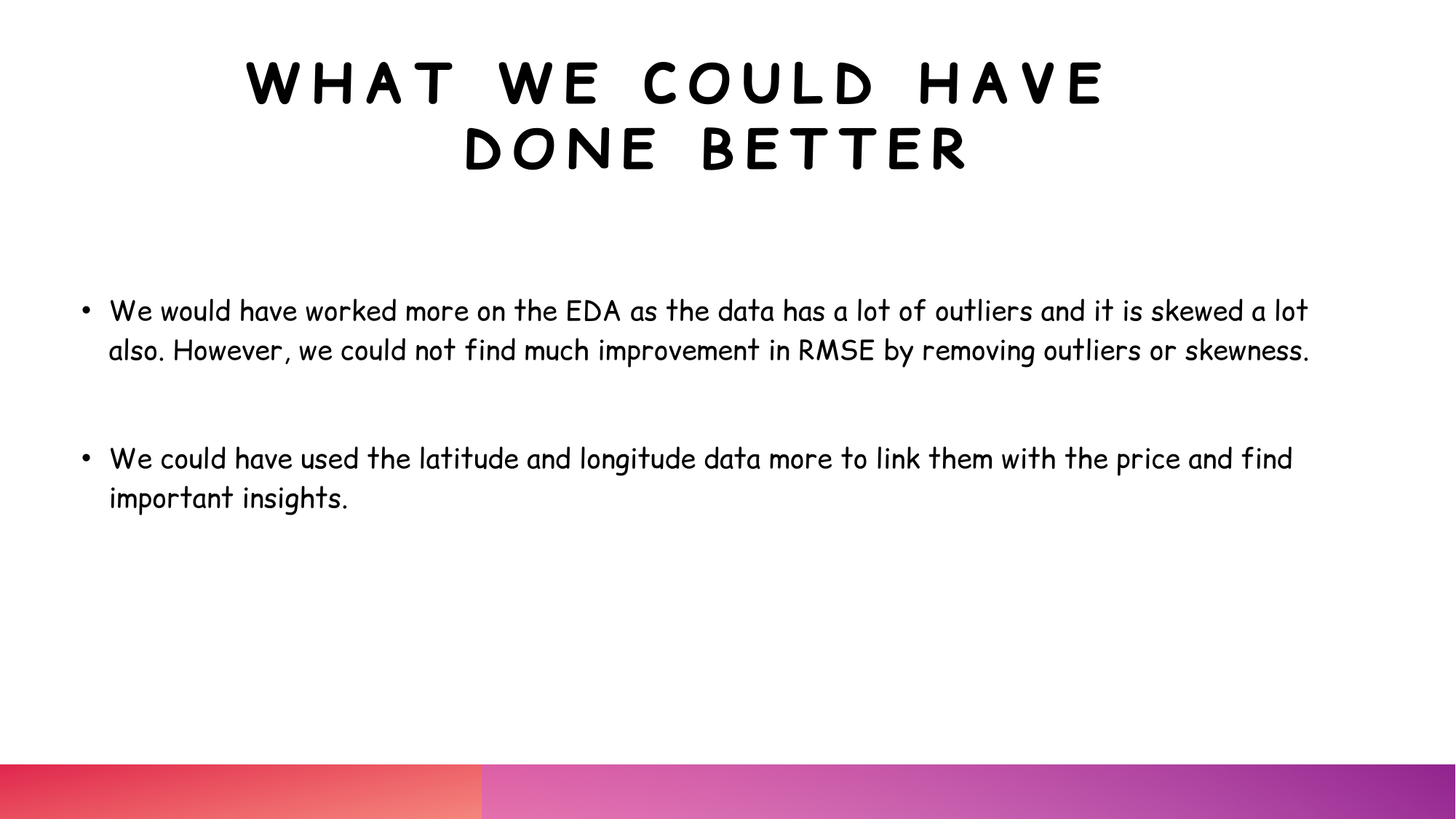

# What we could have done better
We would have worked more on the EDA as the data has a lot of outliers and it is skewed a lot also. However, we could not find much improvement in RMSE by removing outliers or skewness.

We could have used the latitude and longitude data more to link them with the price and find important insights.